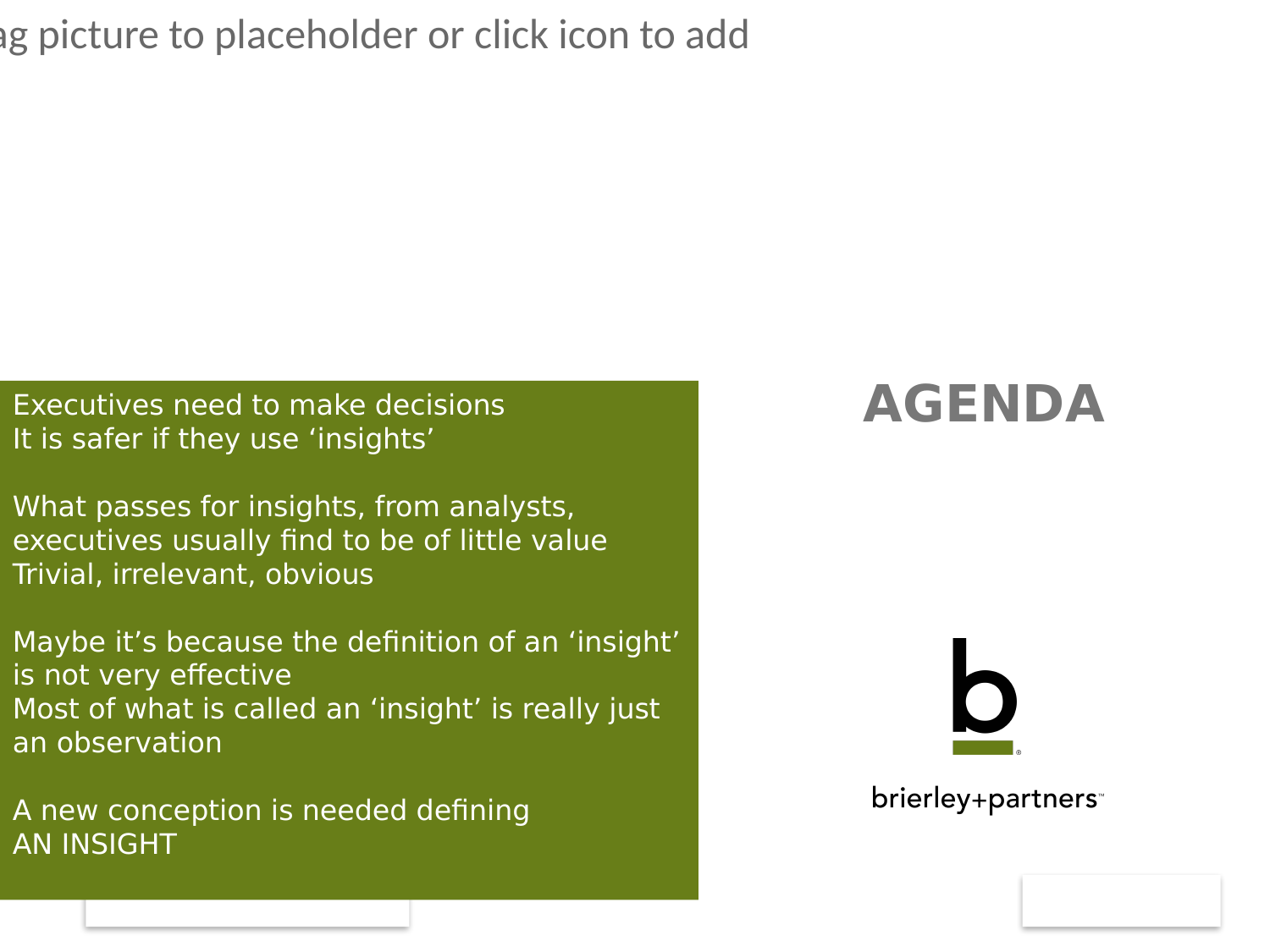

# AGENDA
Executives need to make decisions
It is safer if they use ‘insights’

What passes for insights, from analysts, executives usually find to be of little value
Trivial, irrelevant, obvious

Maybe it’s because the definition of an ‘insight’ is not very effective
Most of what is called an ‘insight’ is really just an observation

A new conception is needed defining
AN INSIGHT